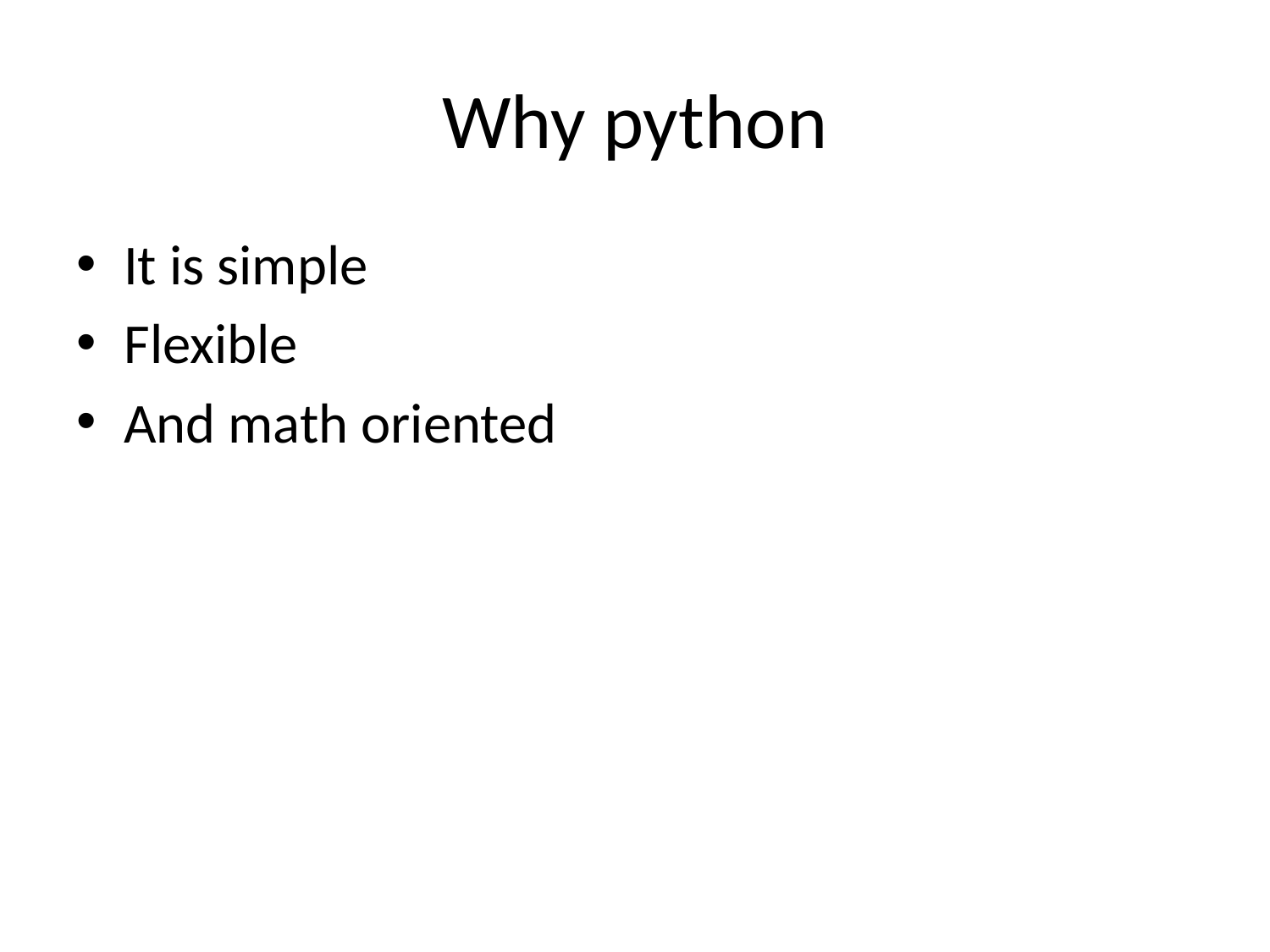

# Why python
It is simple
Flexible
And math oriented